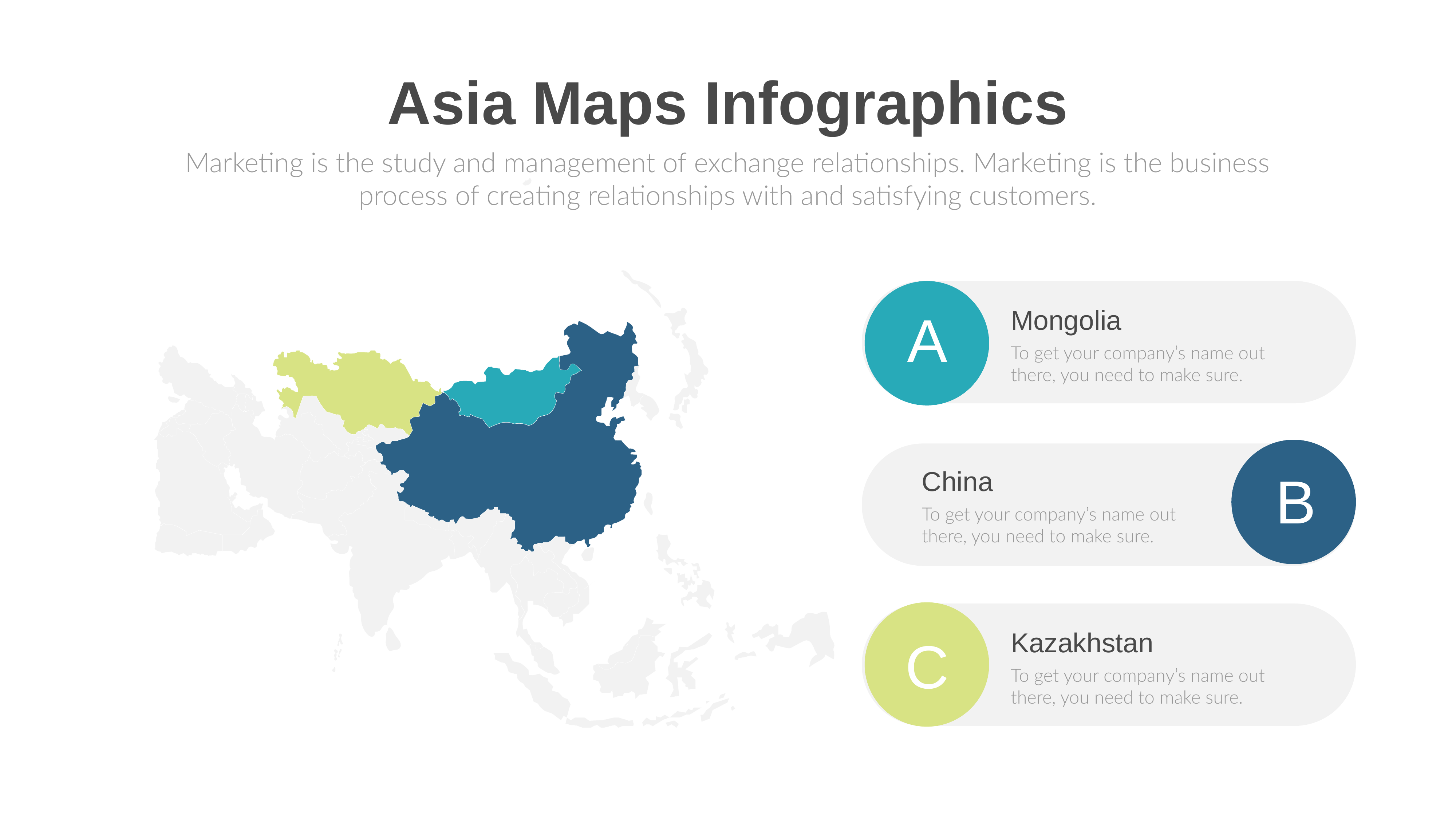

Asia Maps Infographics
Marketing is the study and management of exchange relationships. Marketing is the business process of creating relationships with and satisfying customers.

A
Mongolia
To get your company’s name out there, you need to make sure.

B
China
To get your company’s name out there, you need to make sure.

Kazakhstan
To get your company’s name out there, you need to make sure.
C